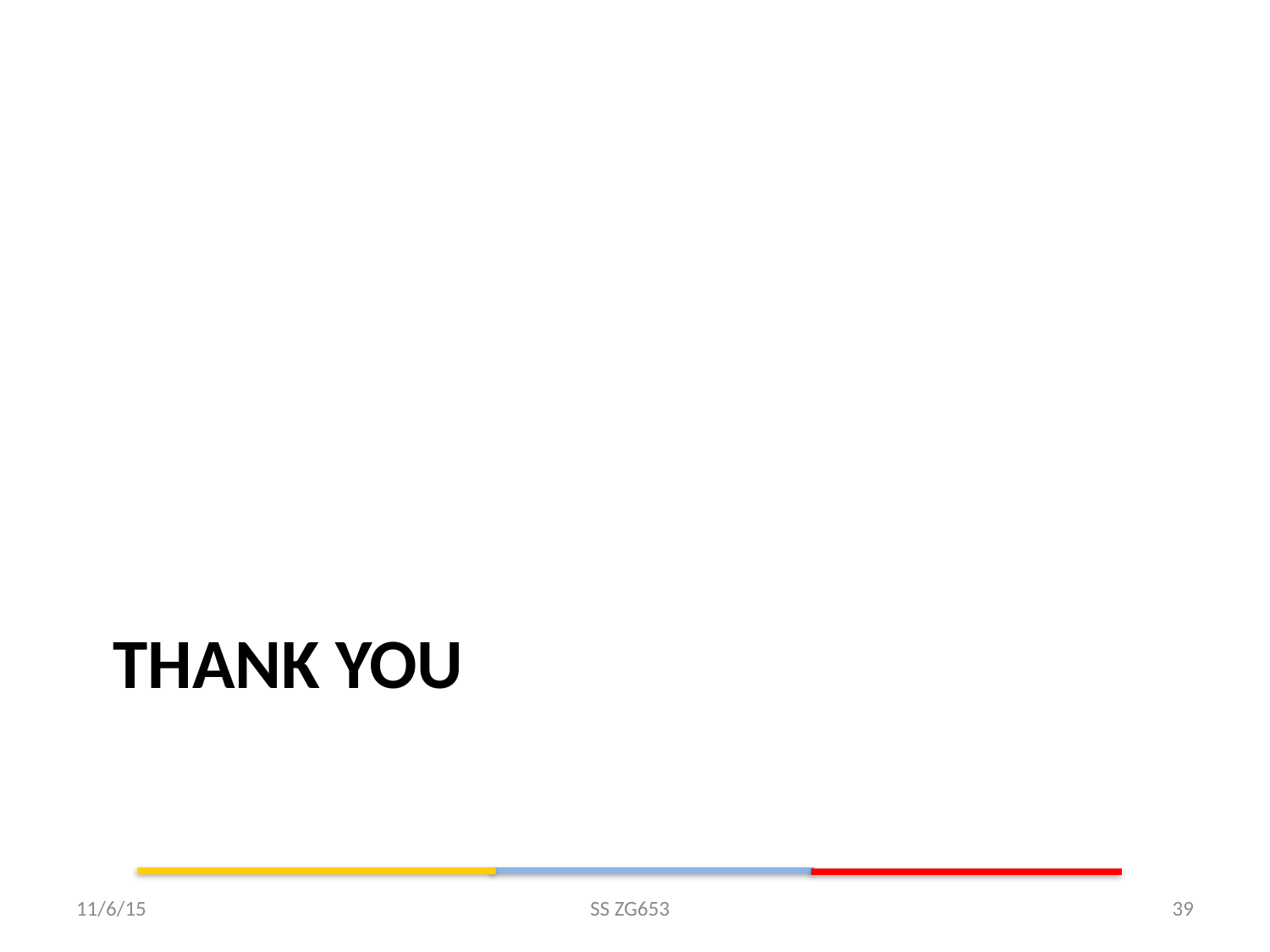

# Thank You
11/6/15
SS ZG653
39